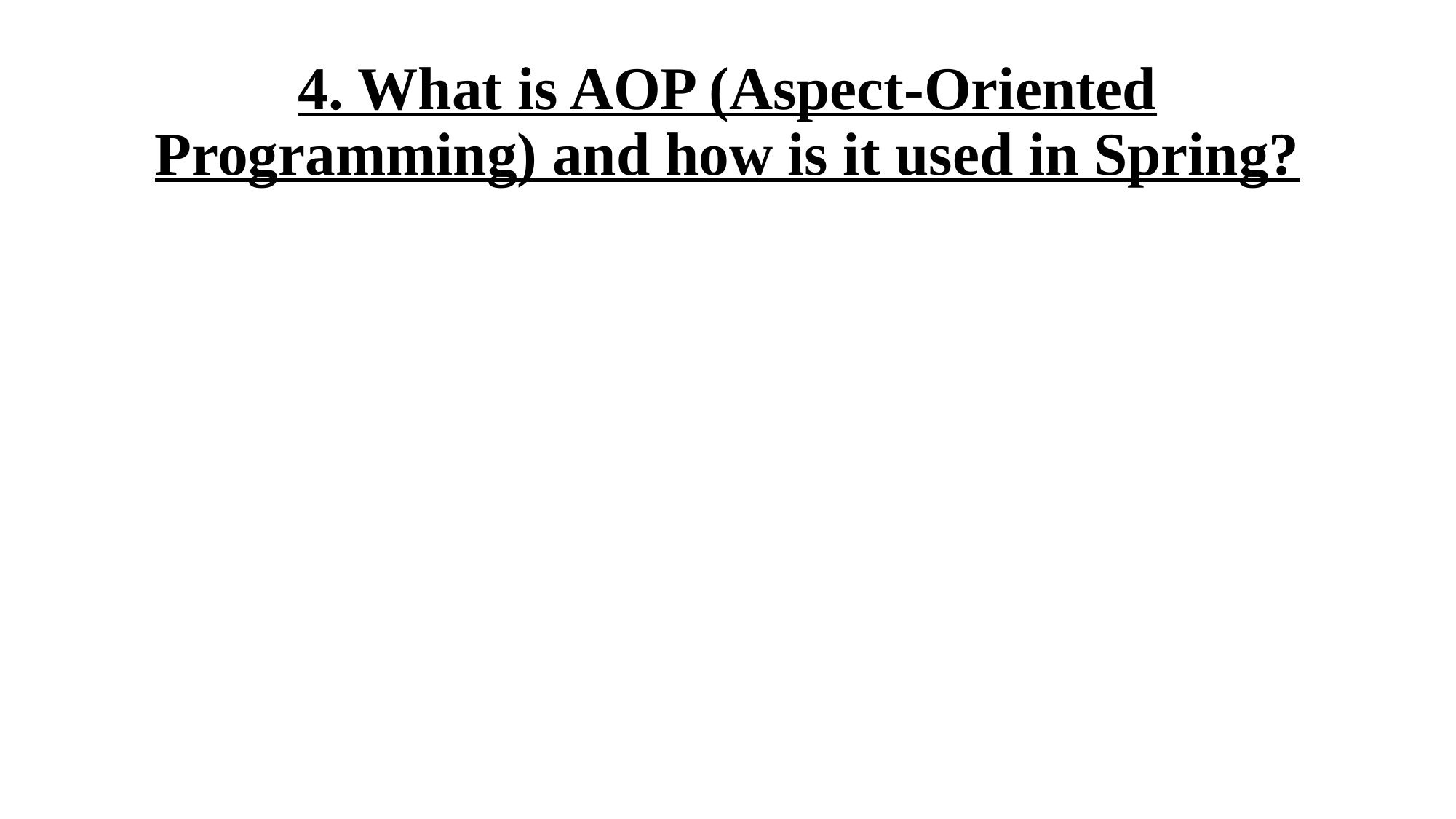

# 4. What is AOP (Aspect-Oriented Programming) and how is it used in Spring?